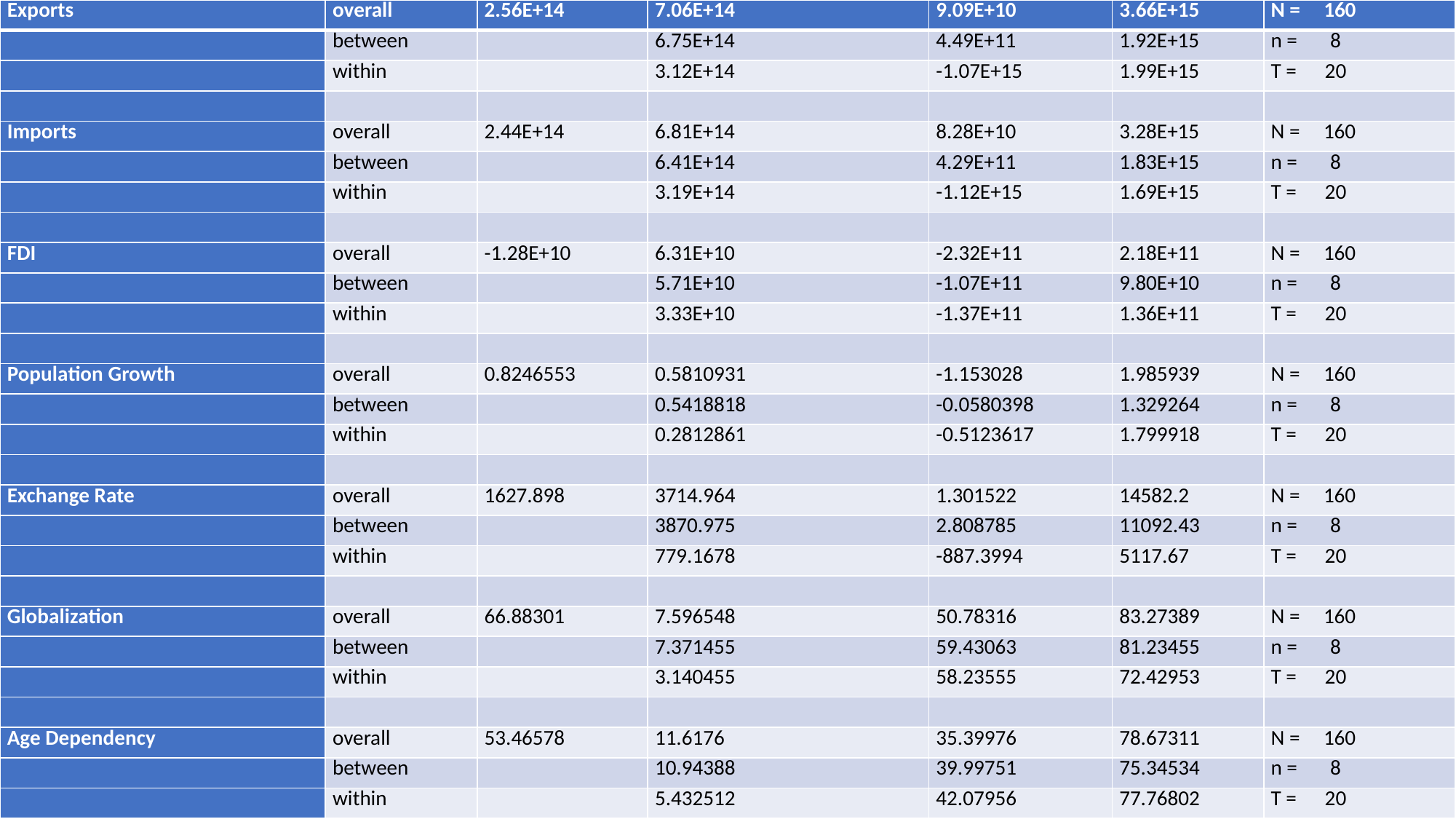

| Exports | overall | 2.56E+14 | 7.06E+14 | 9.09E+10 | 3.66E+15 | N = 160 |
| --- | --- | --- | --- | --- | --- | --- |
|  | between |  | 6.75E+14 | 4.49E+11 | 1.92E+15 | n = 8 |
|  | within |  | 3.12E+14 | -1.07E+15 | 1.99E+15 | T = 20 |
|  |  |  |  |  |  |  |
| Imports | overall | 2.44E+14 | 6.81E+14 | 8.28E+10 | 3.28E+15 | N = 160 |
|  | between |  | 6.41E+14 | 4.29E+11 | 1.83E+15 | n = 8 |
|  | within |  | 3.19E+14 | -1.12E+15 | 1.69E+15 | T = 20 |
|  |  |  |  |  |  |  |
| FDI | overall | -1.28E+10 | 6.31E+10 | -2.32E+11 | 2.18E+11 | N = 160 |
|  | between |  | 5.71E+10 | -1.07E+11 | 9.80E+10 | n = 8 |
|  | within |  | 3.33E+10 | -1.37E+11 | 1.36E+11 | T = 20 |
|  |  |  |  |  |  |  |
| Population Growth | overall | 0.8246553 | 0.5810931 | -1.153028 | 1.985939 | N = 160 |
|  | between |  | 0.5418818 | -0.0580398 | 1.329264 | n = 8 |
|  | within |  | 0.2812861 | -0.5123617 | 1.799918 | T = 20 |
|  |  |  |  |  |  |  |
| Exchange Rate | overall | 1627.898 | 3714.964 | 1.301522 | 14582.2 | N = 160 |
|  | between |  | 3870.975 | 2.808785 | 11092.43 | n = 8 |
|  | within |  | 779.1678 | -887.3994 | 5117.67 | T = 20 |
|  |  |  |  |  |  |  |
| Globalization | overall | 66.88301 | 7.596548 | 50.78316 | 83.27389 | N = 160 |
|  | between |  | 7.371455 | 59.43063 | 81.23455 | n = 8 |
|  | within |  | 3.140455 | 58.23555 | 72.42953 | T = 20 |
|  |  |  |  |  |  |  |
| Age Dependency | overall | 53.46578 | 11.6176 | 35.39976 | 78.67311 | N = 160 |
|  | between |  | 10.94388 | 39.99751 | 75.34534 | n = 8 |
|  | within |  | 5.432512 | 42.07956 | 77.76802 | T = 20 |